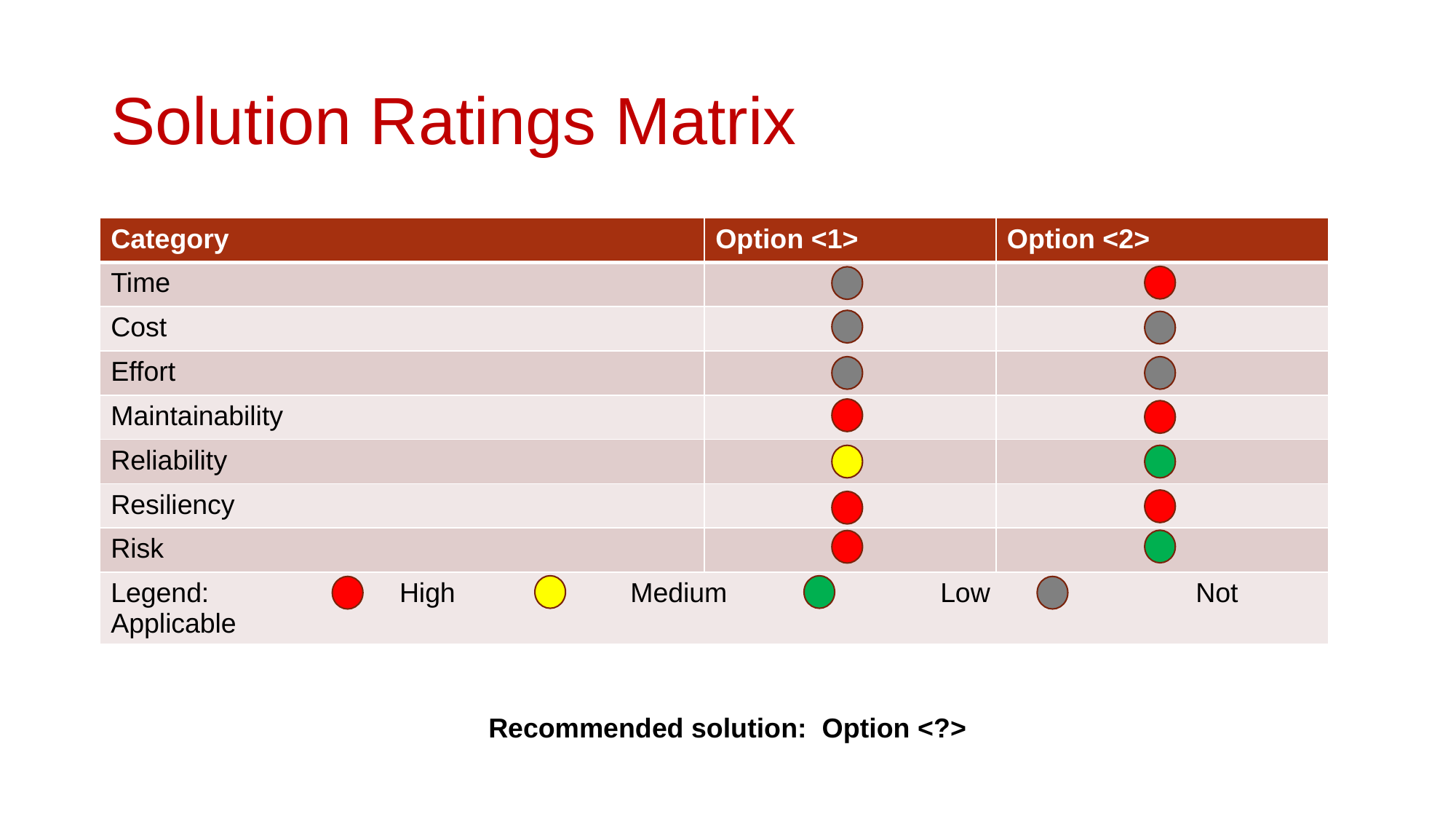

# Solution Ratings Matrix
| Category | Option <1> | Option <2> |
| --- | --- | --- |
| Time |  |  |
| Cost |  |  |
| Effort |  |  |
| Maintainability |  |  |
| Reliability |  |  |
| Resiliency |  |  |
| Risk |  |  |
| Legend: High Medium Low Not Applicable |  |  |

Recommended solution:  Option <?>